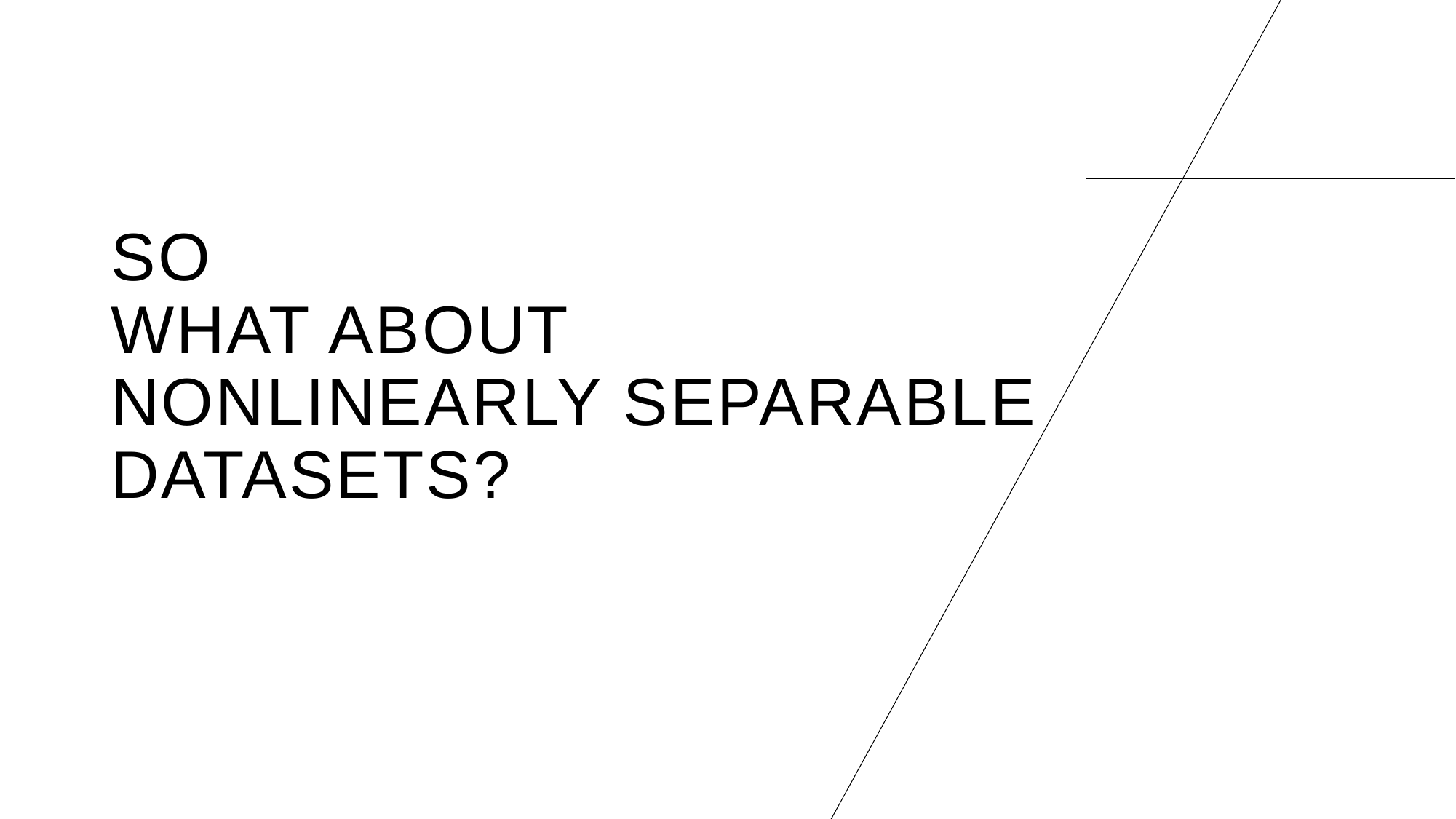

# SO WHAT ABOUT NONLINEARLY SEPARABLE DATASETS?
20XX
PRESENTATION TITLE
16